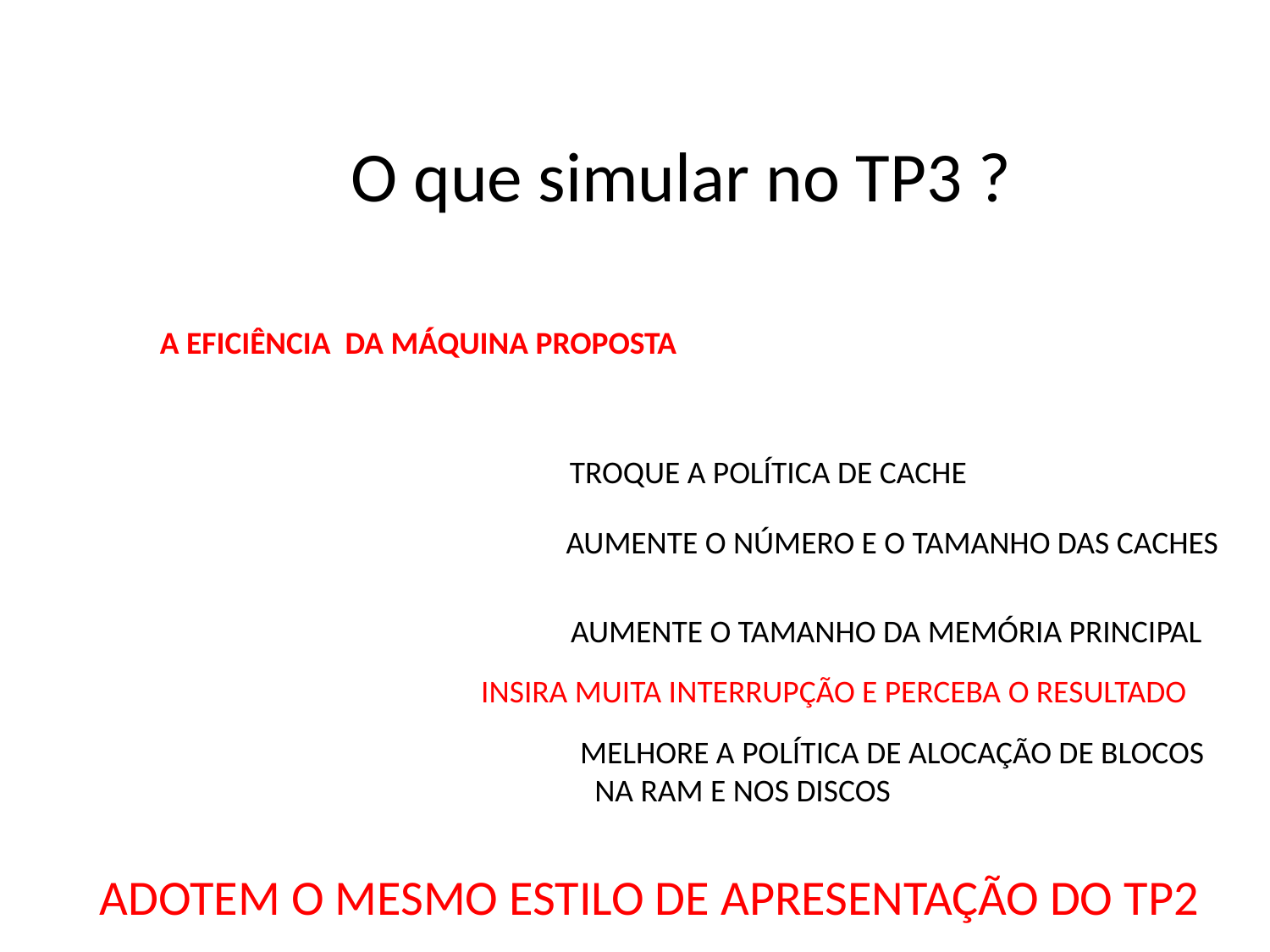

O que simular no TP3 ?
A EFICIÊNCIA  DA MÁQUINA PROPOSTA
TROQUE A POLÍTICA DE CACHE
AUMENTE O NÚMERO E O TAMANHO DAS CACHES
AUMENTE O TAMANHO DA MEMÓRIA PRINCIPAL
INSIRA MUITA INTERRUPÇÃO E PERCEBA O RESULTADO
MELHORE A POLÍTICA DE ALOCAÇÃO DE BLOCOS
  NA RAM E NOS DISCOS
ADOTEM O MESMO ESTILO DE APRESENTAÇÃO DO TP2